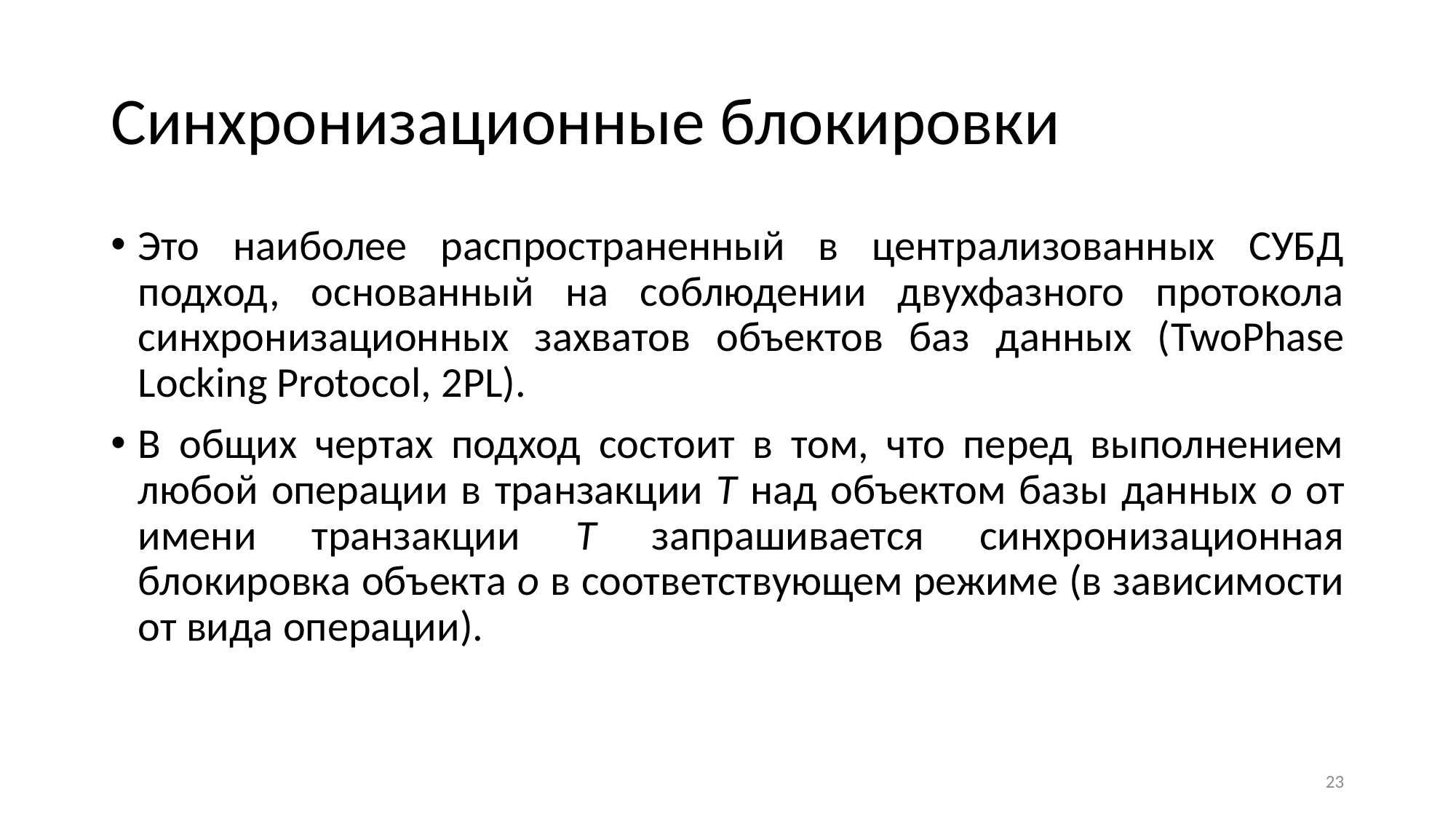

# Синхронизационные блокировки
Это наиболее распространенный в централизованных СУБД подход, основанный на соблюдении двухфазного протокола синхронизационных захватов объектов баз данных (TwoPhase Locking Protocol, 2PL).
В общих чертах подход состоит в том, что перед выполнением любой операции в транзакции T над объектом базы данных o от имени транзакции T запрашивается синхронизационная блокировка объекта o в соответствующем режиме (в зависимости от вида операции).

23